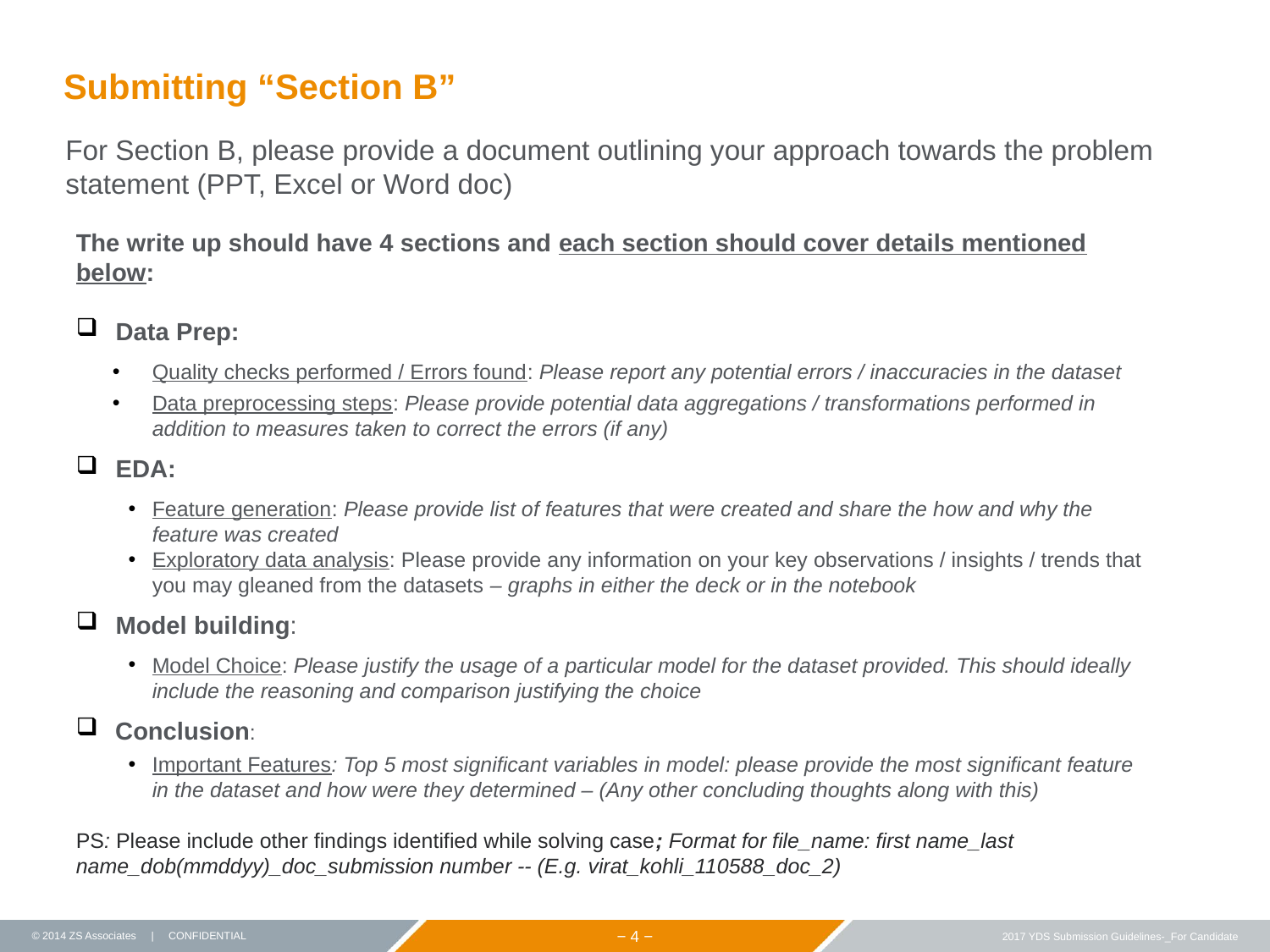

# Submitting “Section B”
For Section B, please provide a document outlining your approach towards the problem statement (PPT, Excel or Word doc)
The write up should have 4 sections and each section should cover details mentioned below:

Data Prep:

Quality checks performed / Errors found: Please report any potential errors / inaccuracies in the dataset

Data preprocessing steps: Please provide potential data aggregations / transformations performed in addition to measures taken to correct the errors (if any)

EDA:

Feature generation: Please provide list of features that were created and share the how and why the feature was created
Exploratory data analysis: Please provide any information on your key observations / insights / trends that you may gleaned from the datasets – graphs in either the deck or in the notebook

Model building:

Model Choice: Please justify the usage of a particular model for the dataset provided. This should ideally include the reasoning and comparison justifying the choice

Conclusion:

Important Features: Top 5 most significant variables in model: please provide the most significant feature in the dataset and how were they determined – (Any other concluding thoughts along with this)

PS: Please include other findings identified while solving case; Format for file_name: first name_last name_dob(mmddyy)_doc_submission number -- (E.g. virat_kohli_110588_doc_2)